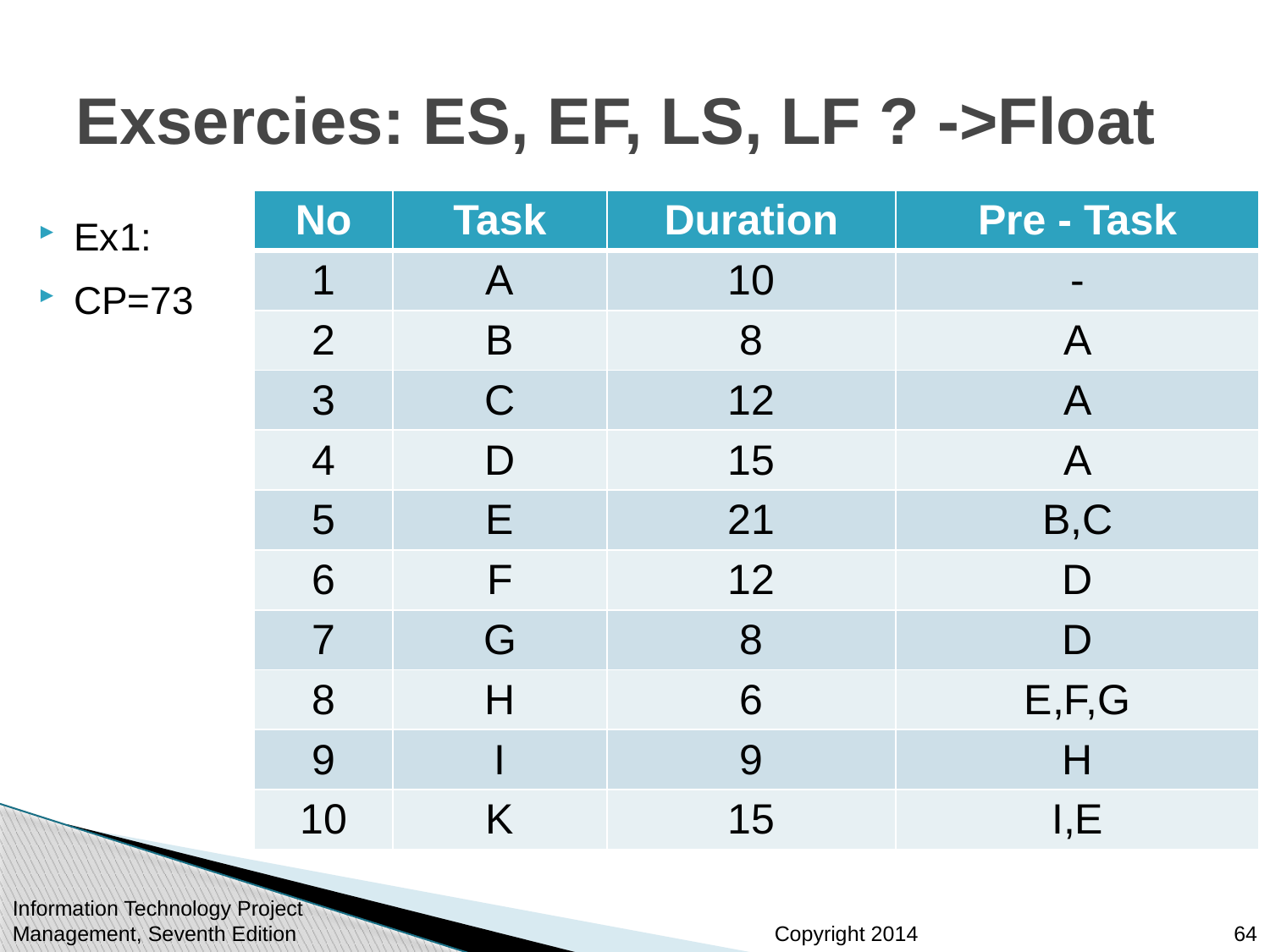

# Exsercies: ES, EF, LS, LF ? ->Float
| No | Task | Duration | Pre - Task |
| --- | --- | --- | --- |
| 1 | A | 10 | - |
| 2 | B | 8 | A |
| 3 | C | 12 | A |
| 4 | D | 15 | A |
| 5 | E | 21 | B,C |
| 6 | F | 12 | D |
| 7 | G | 8 | D |
| 8 | H | 6 | E,F,G |
| 9 | I | 9 | H |
| 10 | K | 15 | I,E |
Ex1:
CP=73
64